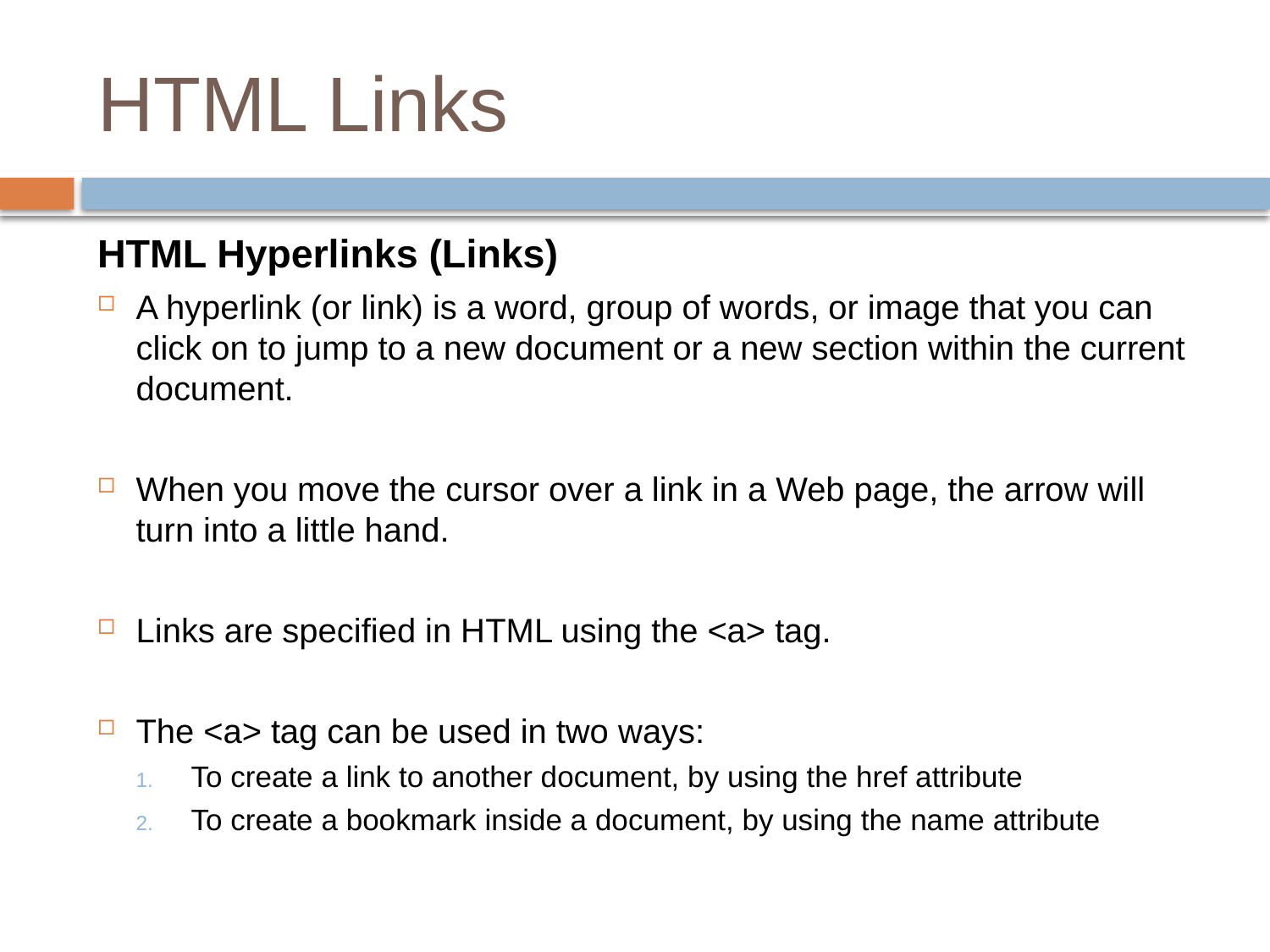

# HTML Links
HTML Hyperlinks (Links)
A hyperlink (or link) is a word, group of words, or image that you can click on to jump to a new document or a new section within the current document.

When you move the cursor over a link in a Web page, the arrow will turn into a little hand.

Links are specified in HTML using the <a> tag.

The <a> tag can be used in two ways:
To create a link to another document, by using the href attribute
To create a bookmark inside a document, by using the name attribute